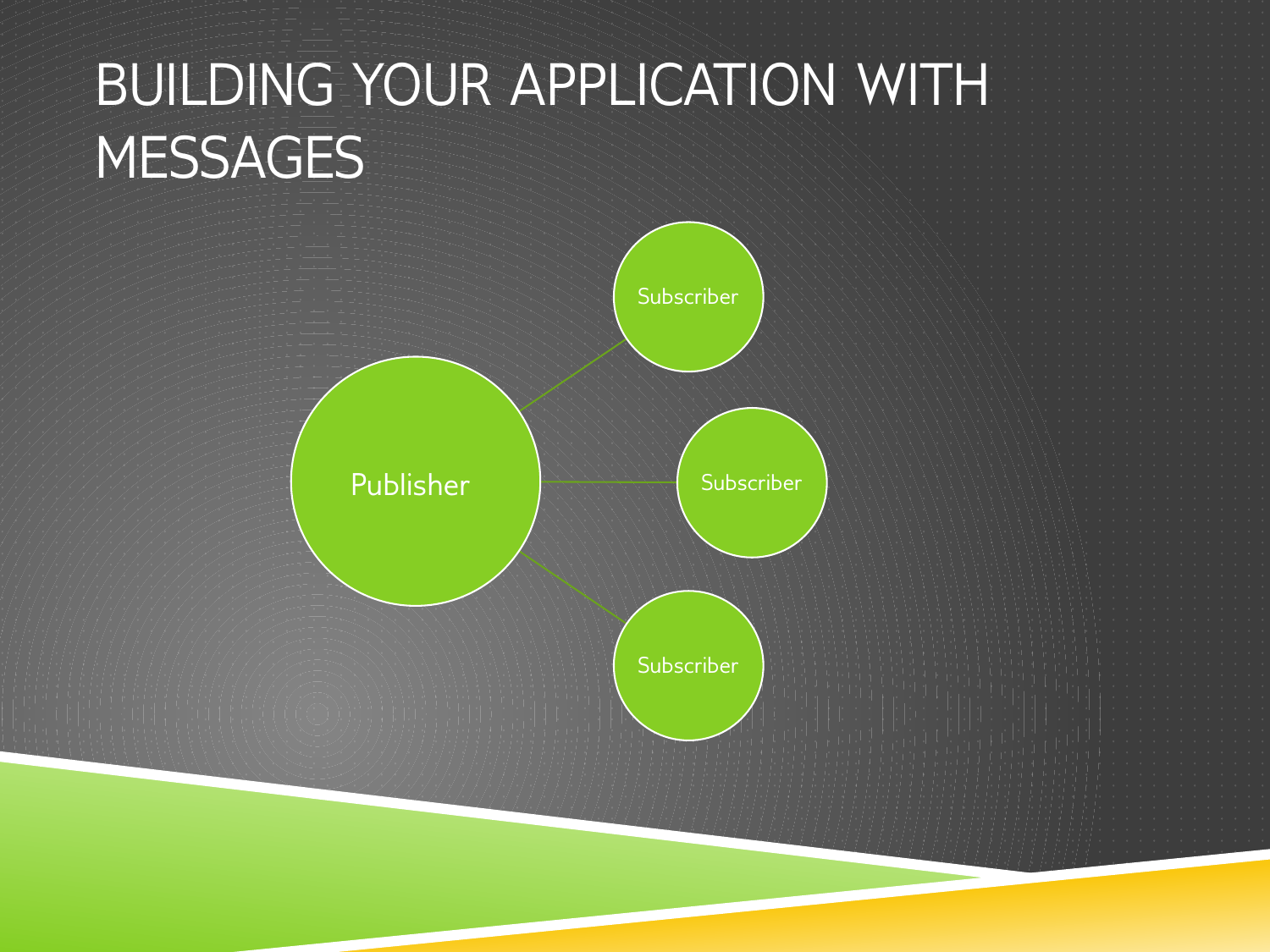

# Building your application with messages
Subscriber
Subscriber
Subscriber
Publisher